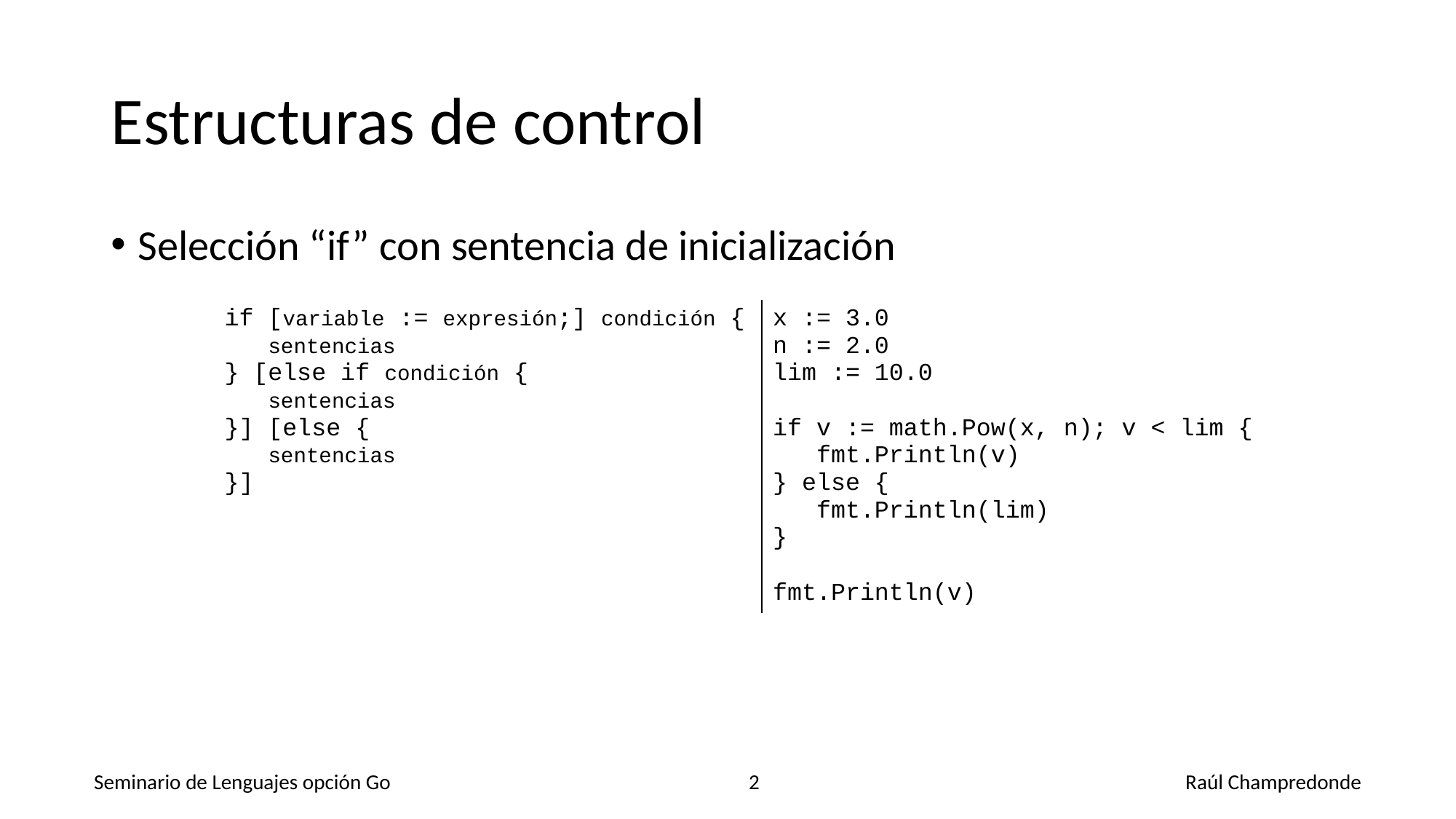

# Estructuras de control
Selección “if” con sentencia de inicialización
| if [variable := expresión;] condición {    sentencias } [else if condición {    sentencias }] [else {    sentencias }] | x := 3.0 n := 2.0 lim := 10.0 if v := math.Pow(x, n); v < lim {    fmt.Println(v) } else {    fmt.Println(lim) } fmt.Println(v) |
| --- | --- |
Seminario de Lenguajes opción Go				2				Raúl Champredonde